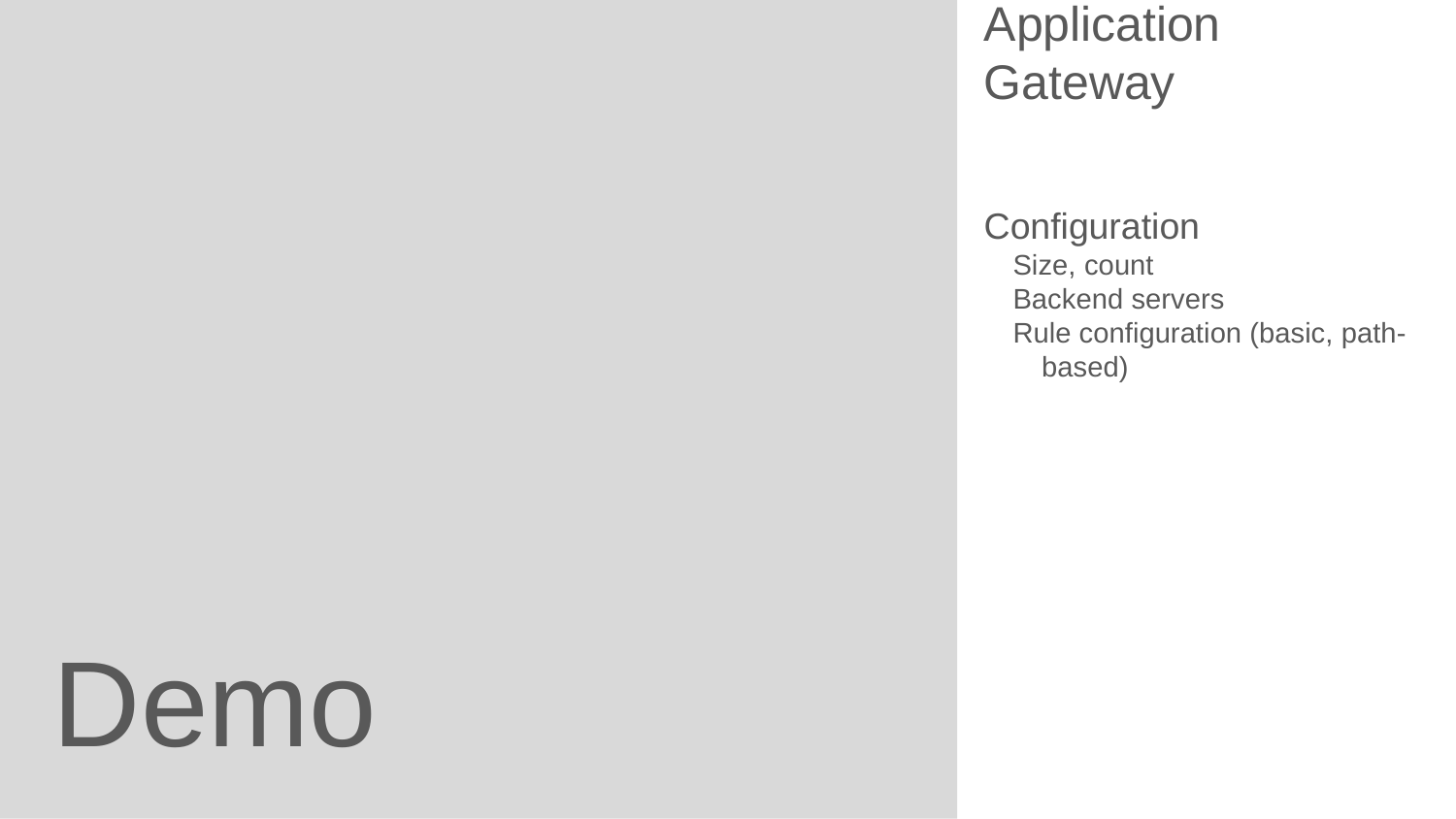

Application Gateway

Configuration
Size, count
Backend servers
Rule configuration (basic, path-based)